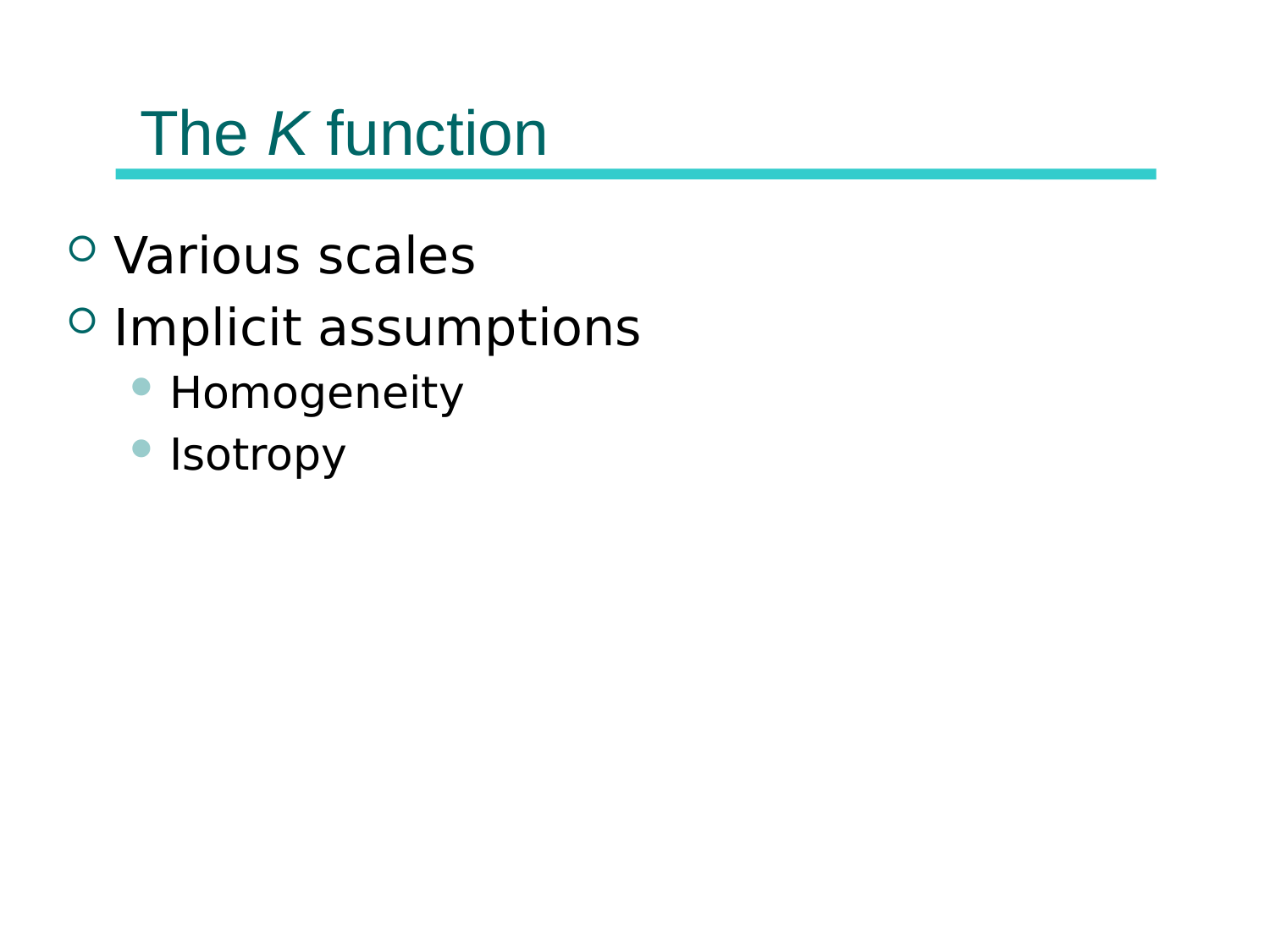

# The K function
Various scales
Implicit assumptions
Homogeneity
Isotropy